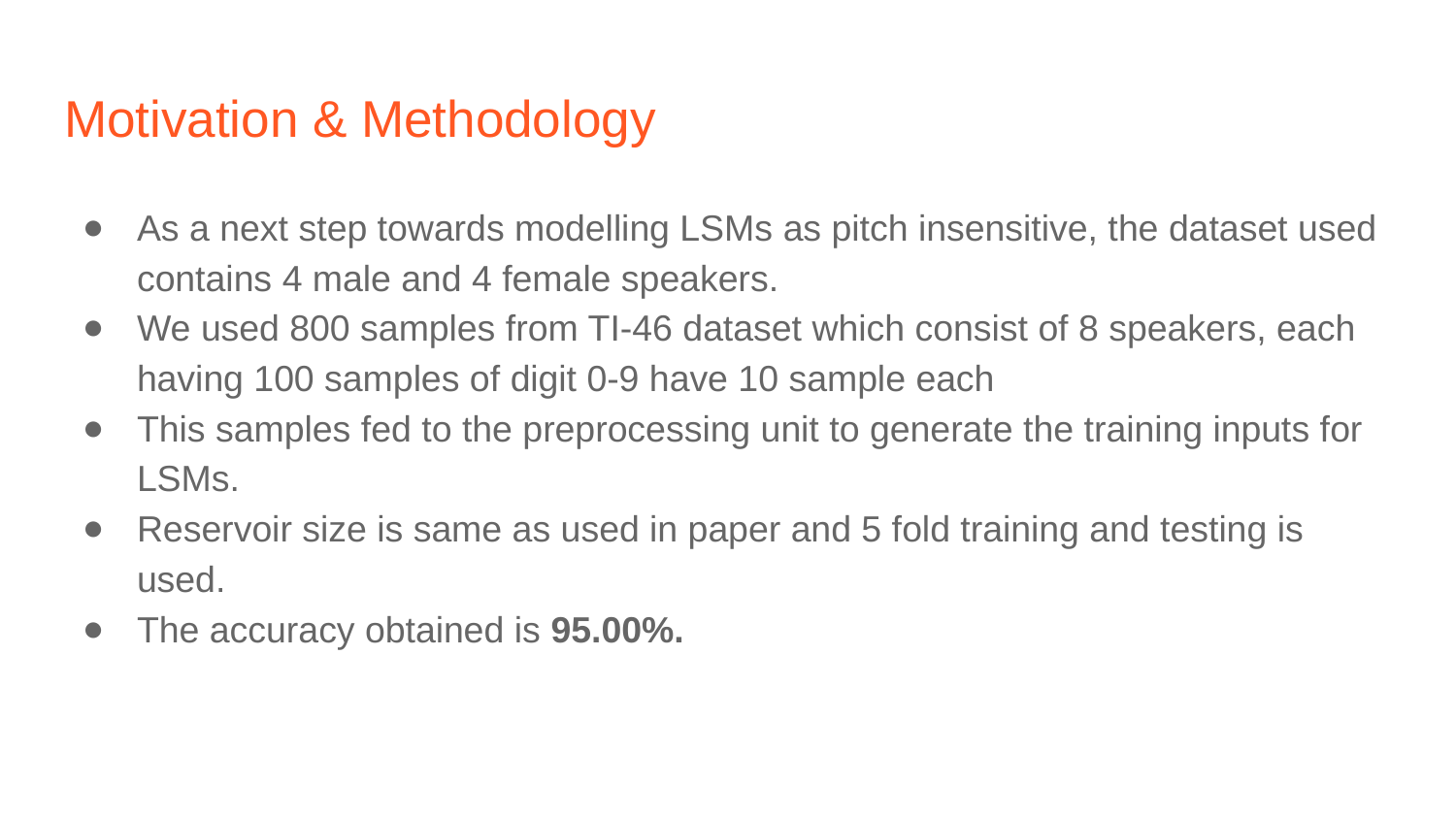

# Motivation & Methodology
As a next step towards modelling LSMs as pitch insensitive, the dataset used contains 4 male and 4 female speakers.
We used 800 samples from TI-46 dataset which consist of 8 speakers, each having 100 samples of digit 0-9 have 10 sample each
This samples fed to the preprocessing unit to generate the training inputs for LSMs.
Reservoir size is same as used in paper and 5 fold training and testing is used.
The accuracy obtained is 95.00%.